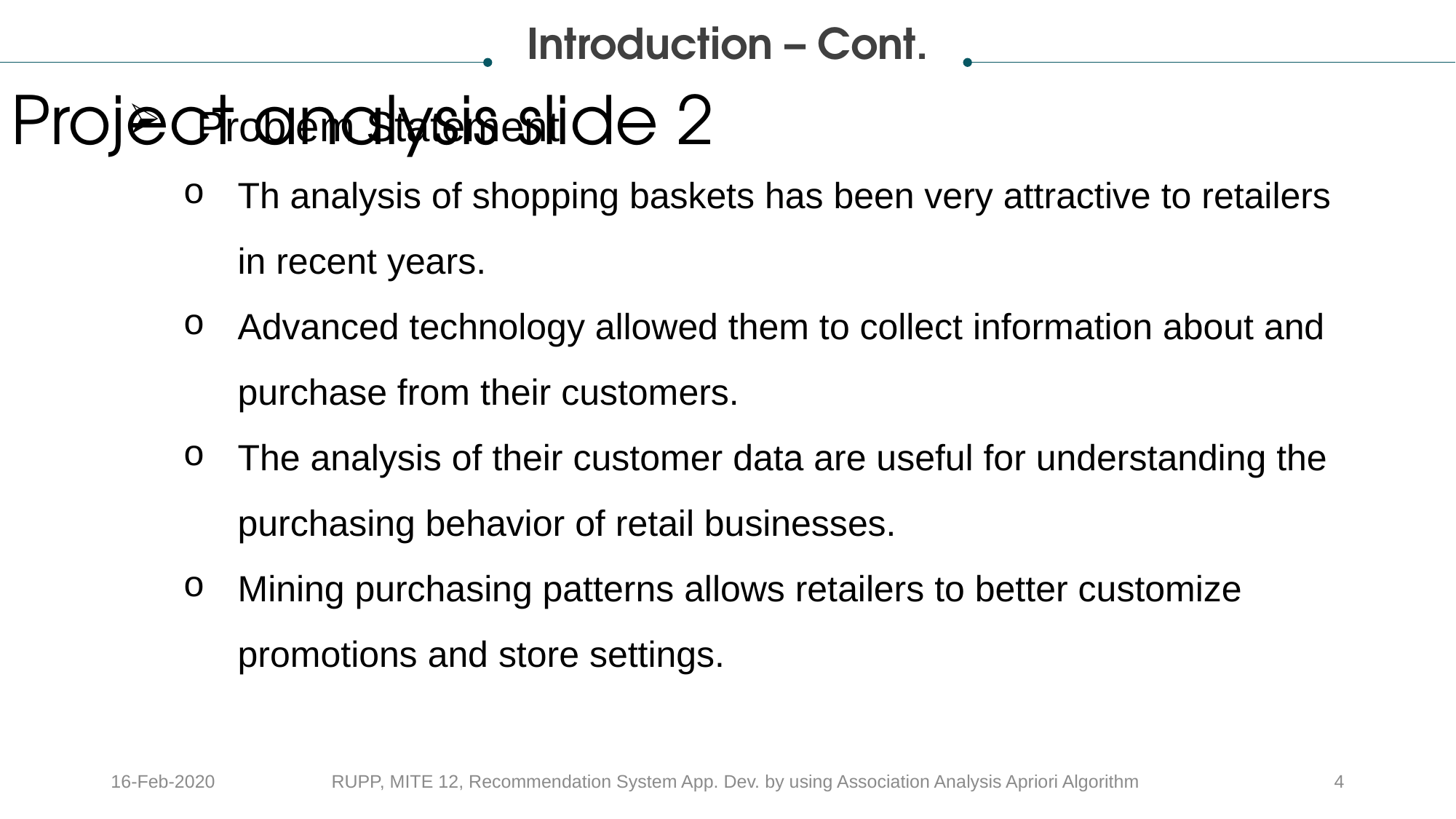

Introduction – Cont.
Project analysis slide 2
Problem Statement
Th analysis of shopping baskets has been very attractive to retailers in recent years.
Advanced technology allowed them to collect information about and purchase from their customers.
The analysis of their customer data are useful for understanding the purchasing behavior of retail businesses.
Mining purchasing patterns allows retailers to better customize promotions and store settings.

16-Feb-2020
RUPP, MITE 12, Recommendation System App. Dev. by using Association Analysis Apriori Algorithm
4